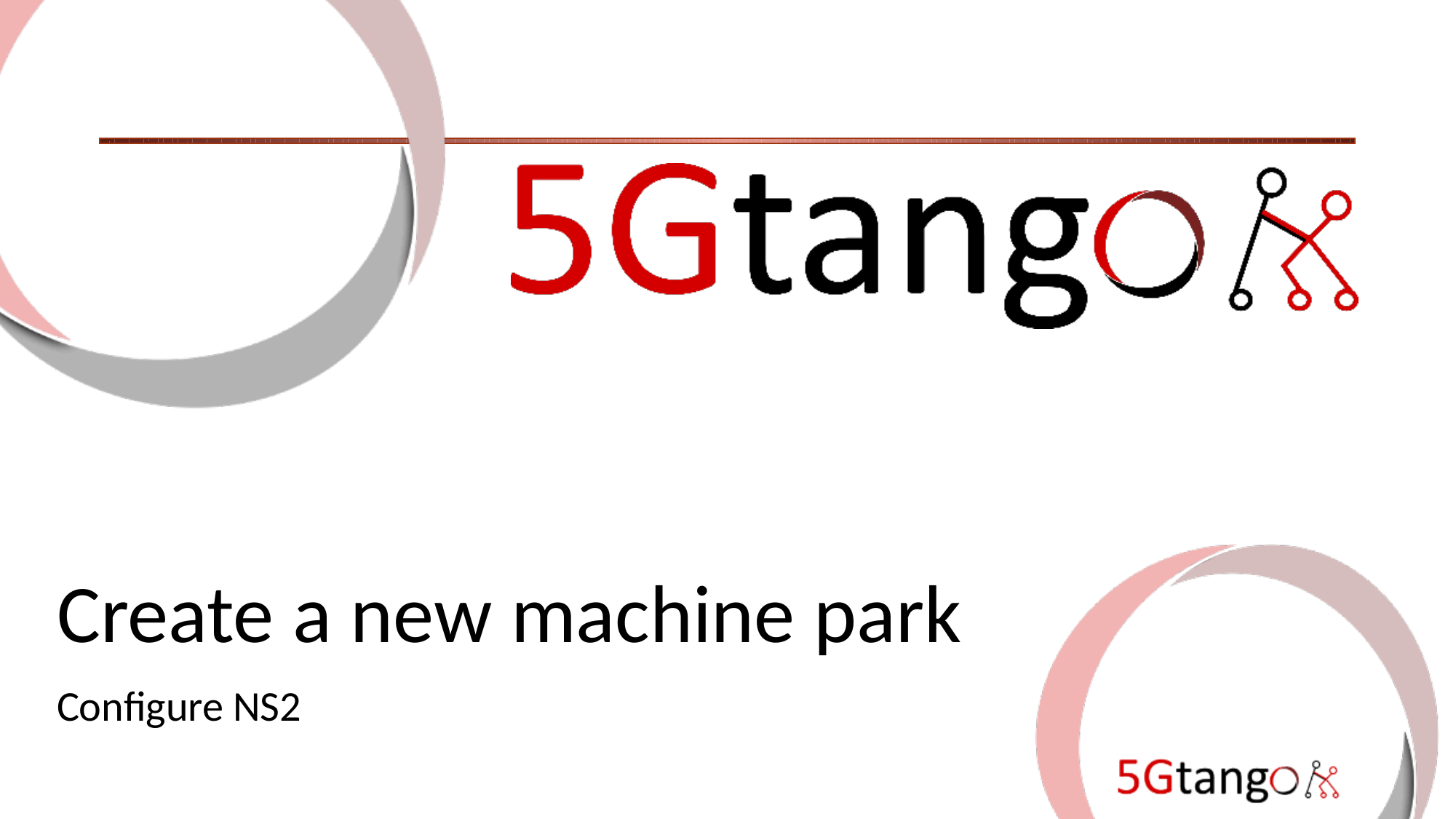

# Create a new machine park
Configure NS2